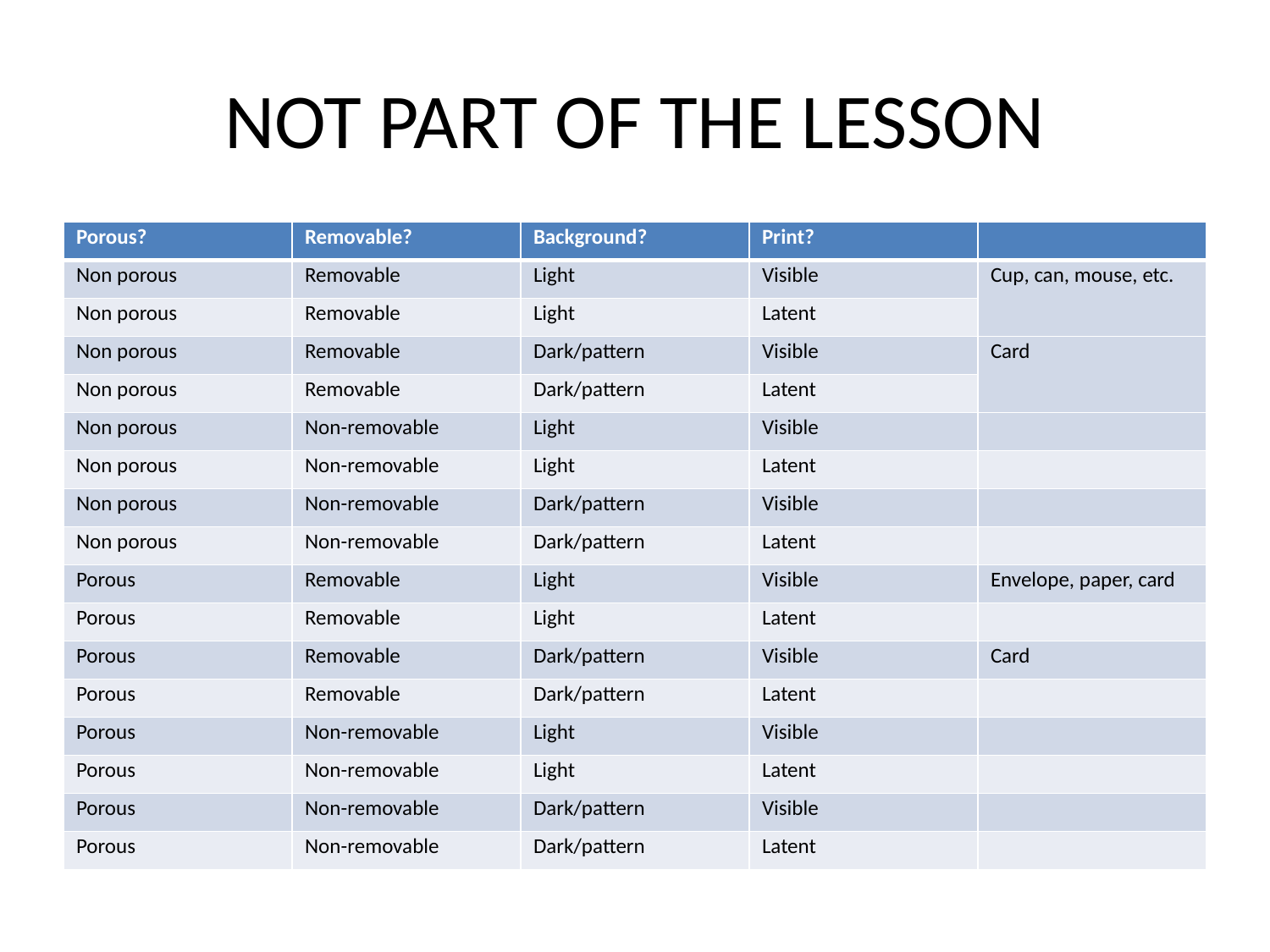

# NOT PART OF THE LESSON
| Porous? | Removable? | Background? | Print? |  |
| --- | --- | --- | --- | --- |
| Non porous | Removable | Light | Visible | Cup, can, mouse, etc. |
| Non porous | Removable | Light | Latent |  |
| Non porous | Removable | Dark/pattern | Visible | Card |
| Non porous | Removable | Dark/pattern | Latent |  |
| Non porous | Non-removable | Light | Visible |  |
| Non porous | Non-removable | Light | Latent |  |
| Non porous | Non-removable | Dark/pattern | Visible |  |
| Non porous | Non-removable | Dark/pattern | Latent |  |
| Porous | Removable | Light | Visible | Envelope, paper, card |
| Porous | Removable | Light | Latent |  |
| Porous | Removable | Dark/pattern | Visible | Card |
| Porous | Removable | Dark/pattern | Latent |  |
| Porous | Non-removable | Light | Visible |  |
| Porous | Non-removable | Light | Latent |  |
| Porous | Non-removable | Dark/pattern | Visible |  |
| Porous | Non-removable | Dark/pattern | Latent |  |